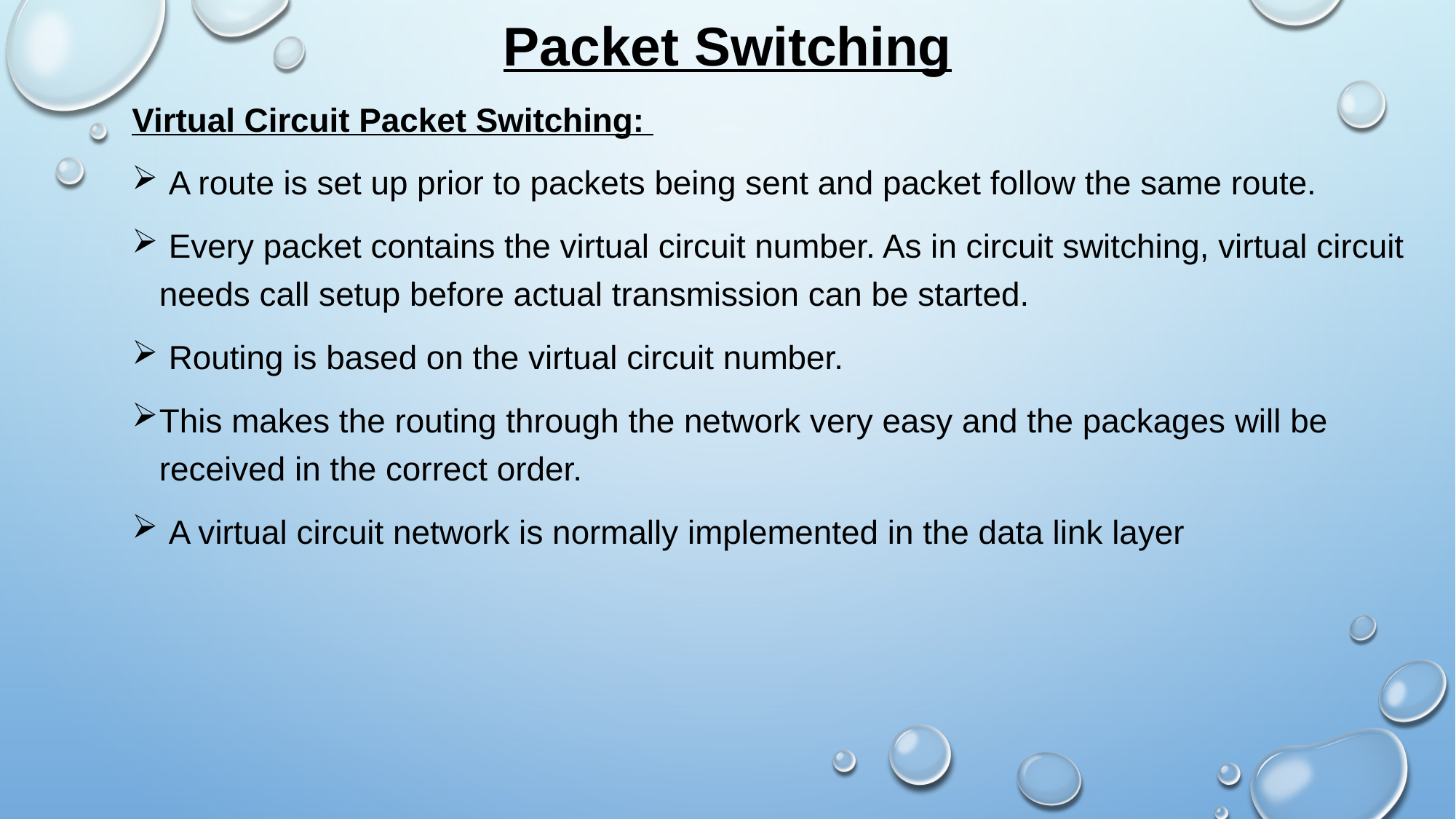

# Packet Switching
Virtual Circuit Packet Switching:
 A route is set up prior to packets being sent and packet follow the same route.
 Every packet contains the virtual circuit number. As in circuit switching, virtual circuit needs call setup before actual transmission can be started.
 Routing is based on the virtual circuit number.
This makes the routing through the network very easy and the packages will be received in the correct order.
 A virtual circuit network is normally implemented in the data link layer